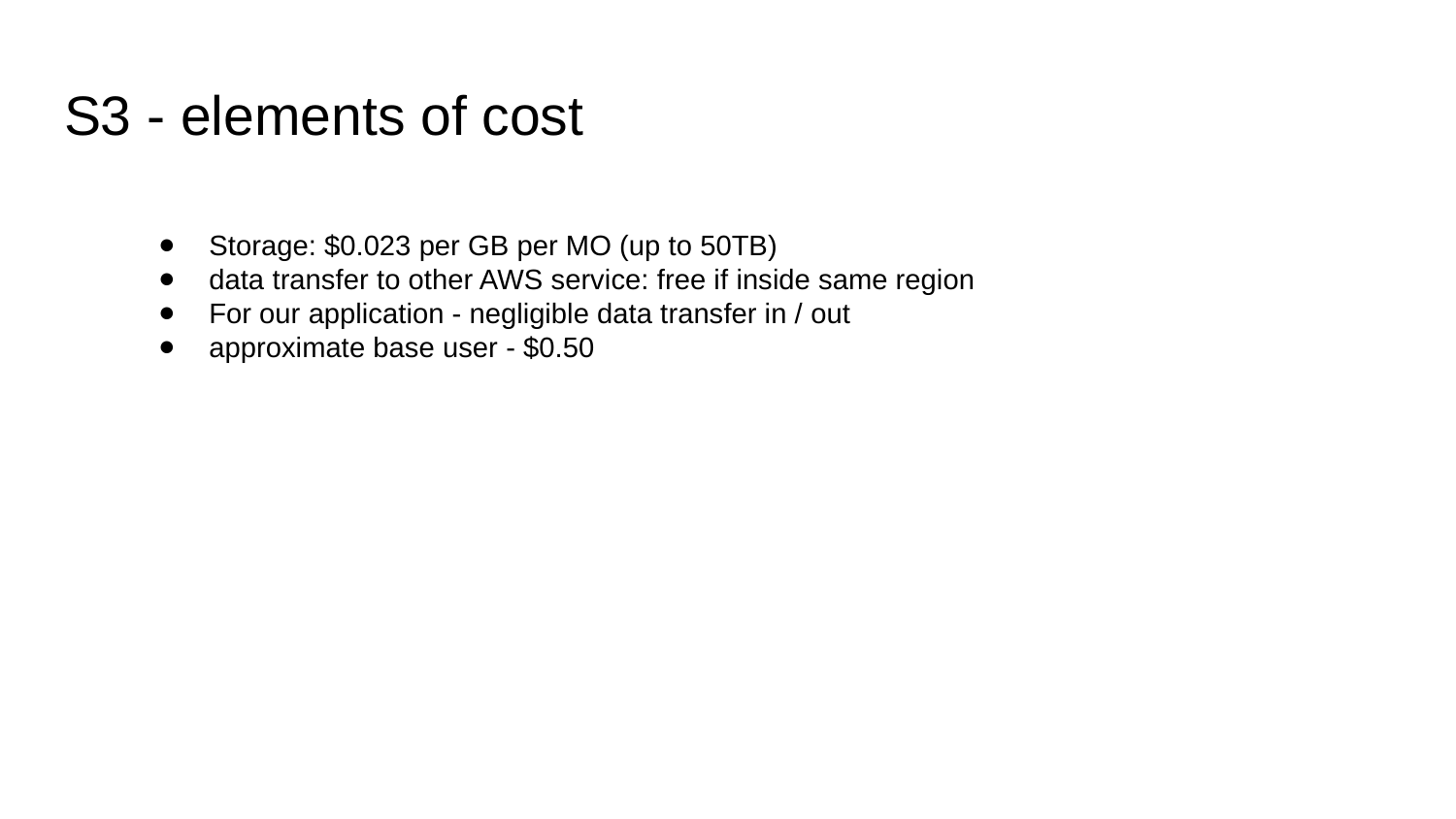

# S3 - elements of cost
Storage: $0.023 per GB per MO (up to 50TB)
data transfer to other AWS service: free if inside same region
For our application - negligible data transfer in / out
approximate base user - $0.50